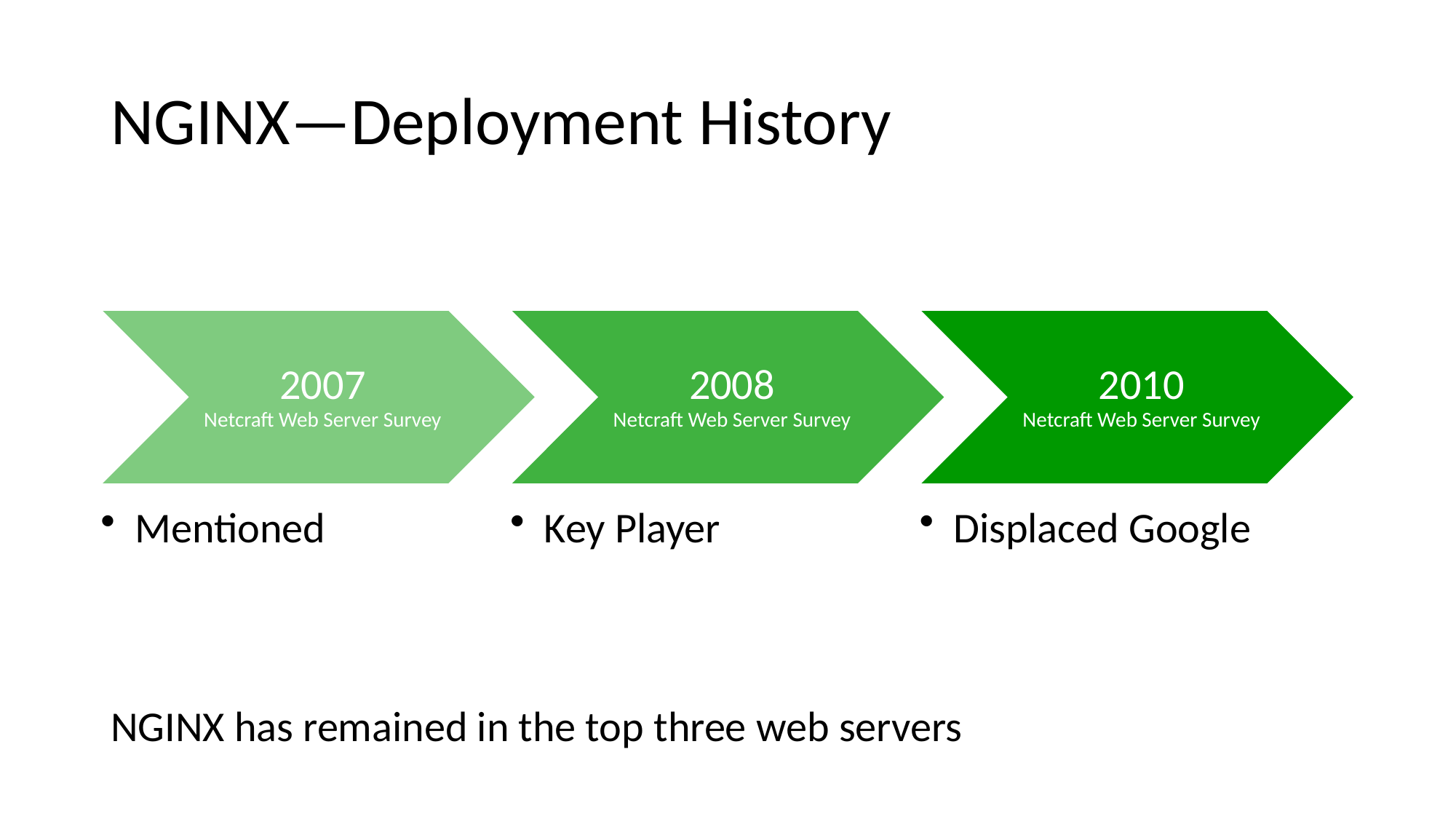

# NGINX—Deployment History
2007
Netcraft Web Server Survey
Mentioned
2008
Netcraft Web Server Survey
Key Player
2010
Netcraft Web Server Survey
Displaced Google
NGINX has remained in the top three web servers